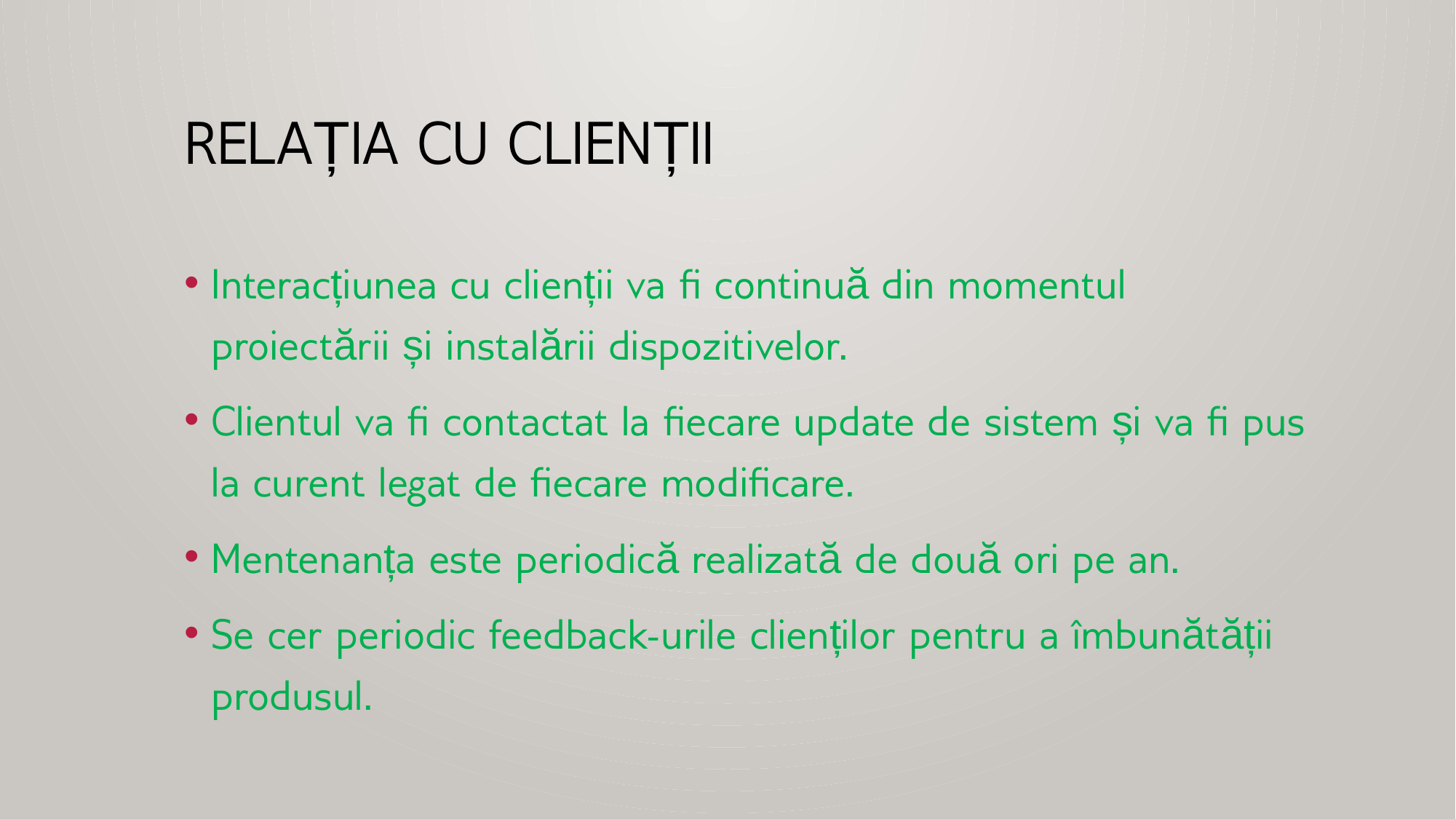

# Relația cu clienții
Interacțiunea cu clienții va fi continuă din momentul proiectării și instalării dispozitivelor.
Clientul va fi contactat la fiecare update de sistem și va fi pus la curent legat de fiecare modificare.
Mentenanța este periodică realizată de două ori pe an.
Se cer periodic feedback-urile clienților pentru a îmbunătății produsul.